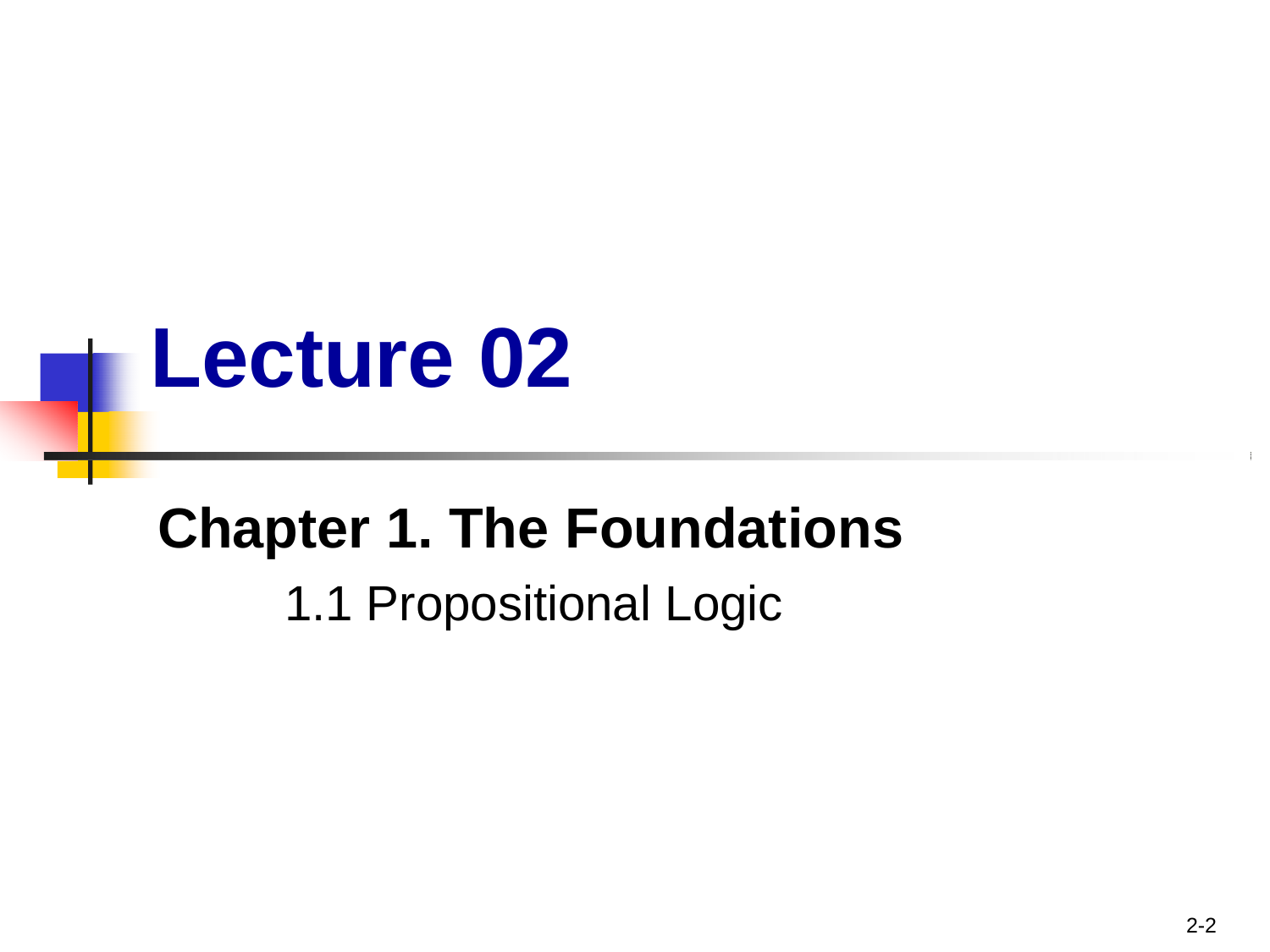

# Lecture 02

Chapter 1. The Foundations
1.1 Propositional Logic
2-2